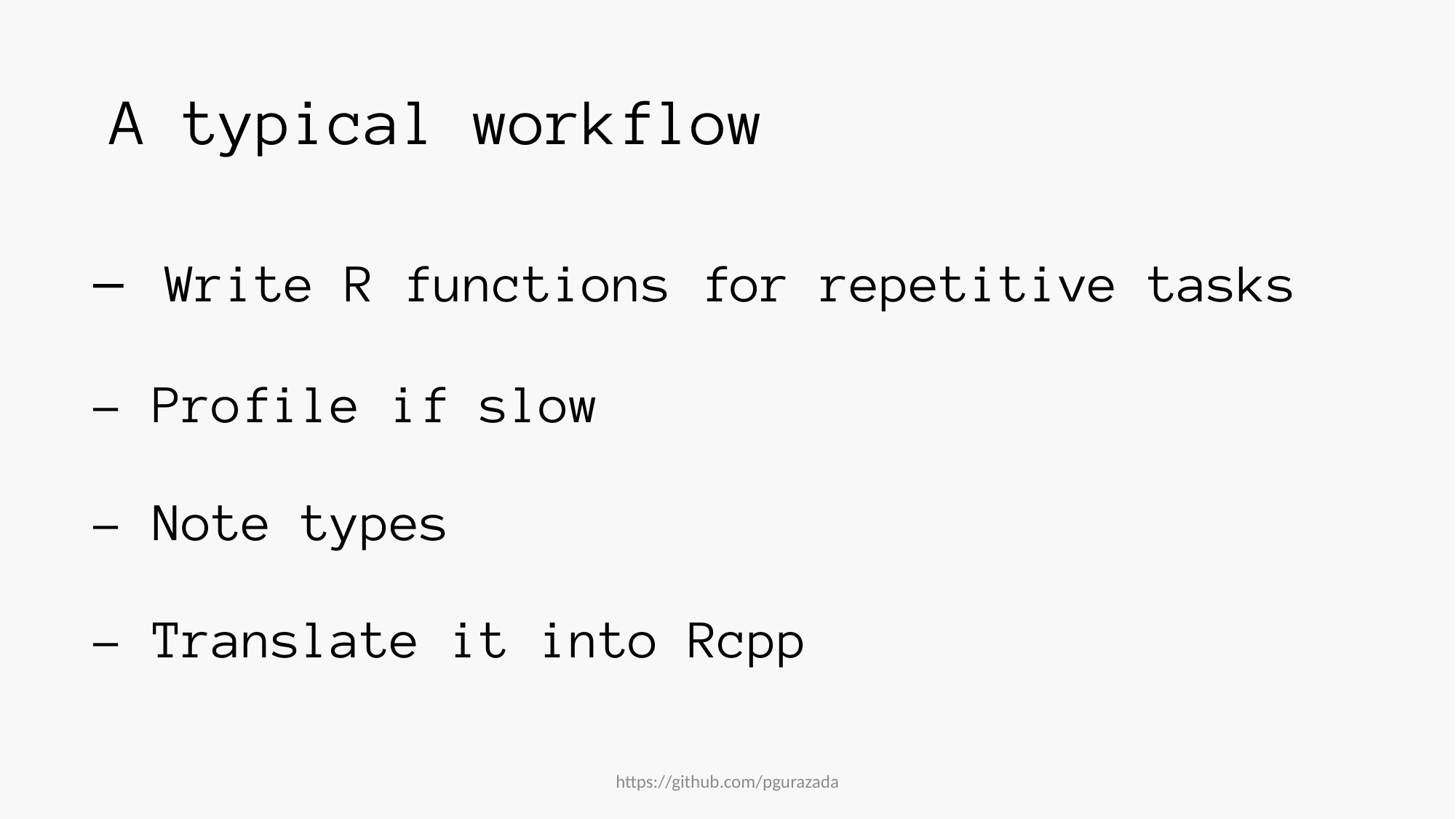

A typical workflow
# - Write R functions for repetitive tasks - Profile if slow - Note types - Translate it into Rcpp
https://github.com/pgurazada